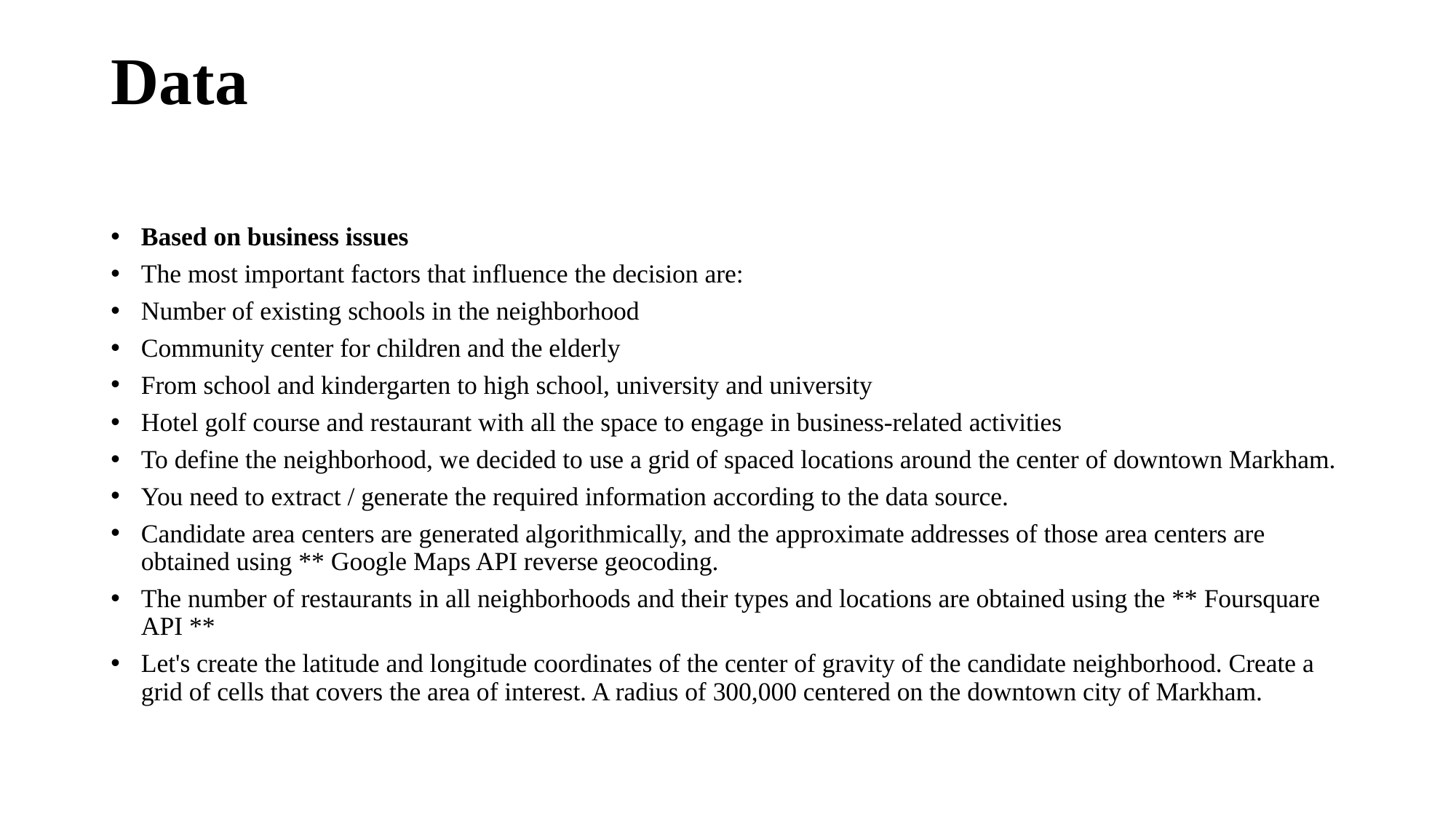

# Data
Based on business issues
The most important factors that influence the decision are:
Number of existing schools in the neighborhood
Community center for children and the elderly
From school and kindergarten to high school, university and university
Hotel golf course and restaurant with all the space to engage in business-related activities
To define the neighborhood, we decided to use a grid of spaced locations around the center of downtown Markham.
You need to extract / generate the required information according to the data source.
Candidate area centers are generated algorithmically, and the approximate addresses of those area centers are obtained using ** Google Maps API reverse geocoding.
The number of restaurants in all neighborhoods and their types and locations are obtained using the ** Foursquare API **
Let's create the latitude and longitude coordinates of the center of gravity of the candidate neighborhood. Create a grid of cells that covers the area of interest. A radius of 300,000 centered on the downtown city of Markham.